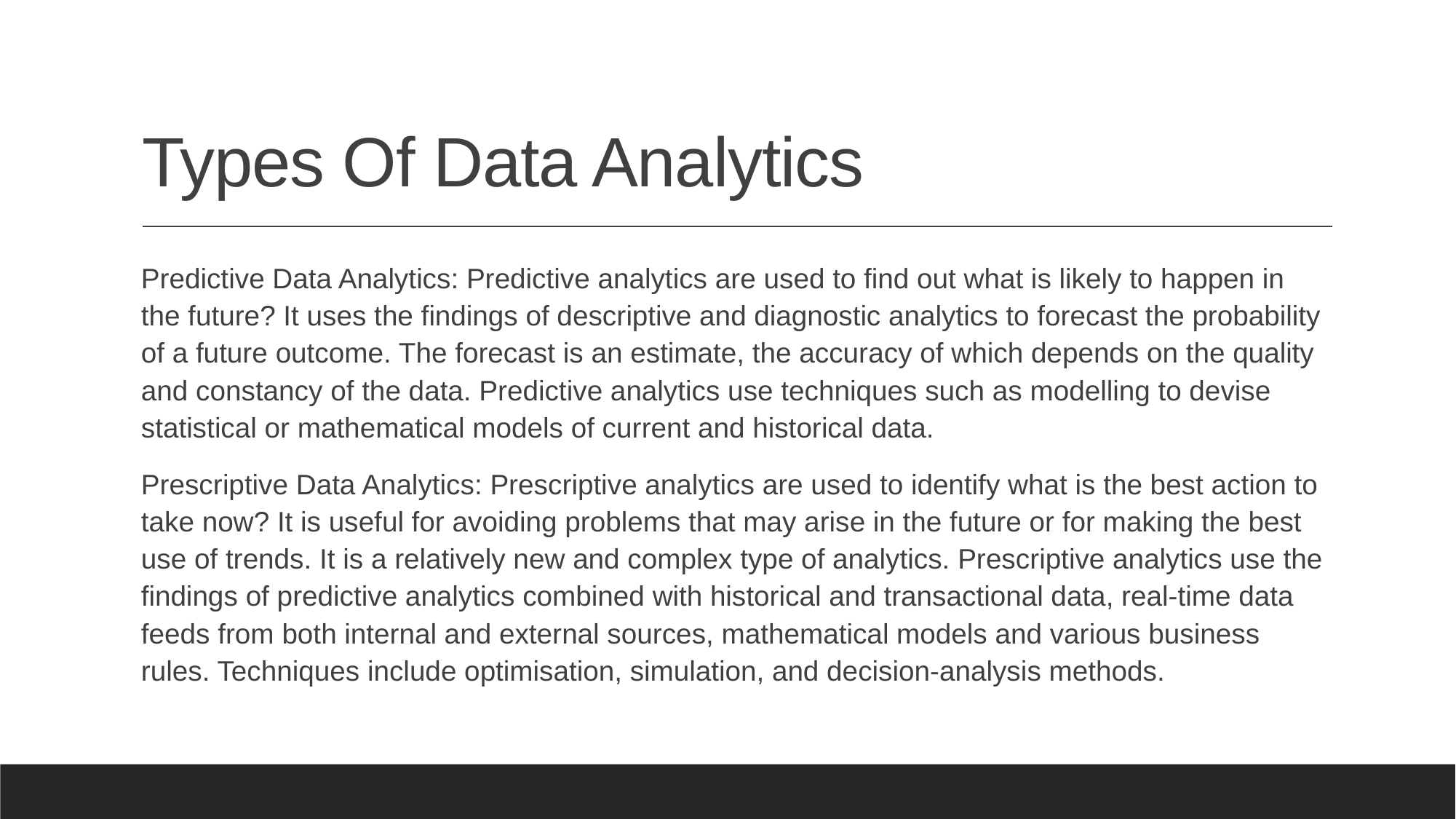

# Types Of Data Analytics
Predictive Data Analytics: Predictive analytics are used to find out what is likely to happen in the future? It uses the findings of descriptive and diagnostic analytics to forecast the probability of a future outcome. The forecast is an estimate, the accuracy of which depends on the quality and constancy of the data. Predictive analytics use techniques such as modelling to devise statistical or mathematical models of current and historical data.
Prescriptive Data Analytics: Prescriptive analytics are used to identify what is the best action to take now? It is useful for avoiding problems that may arise in the future or for making the best use of trends. It is a relatively new and complex type of analytics. Prescriptive analytics use the findings of predictive analytics combined with historical and transactional data, real-time data feeds from both internal and external sources, mathematical models and various business rules. Techniques include optimisation, simulation, and decision-analysis methods.